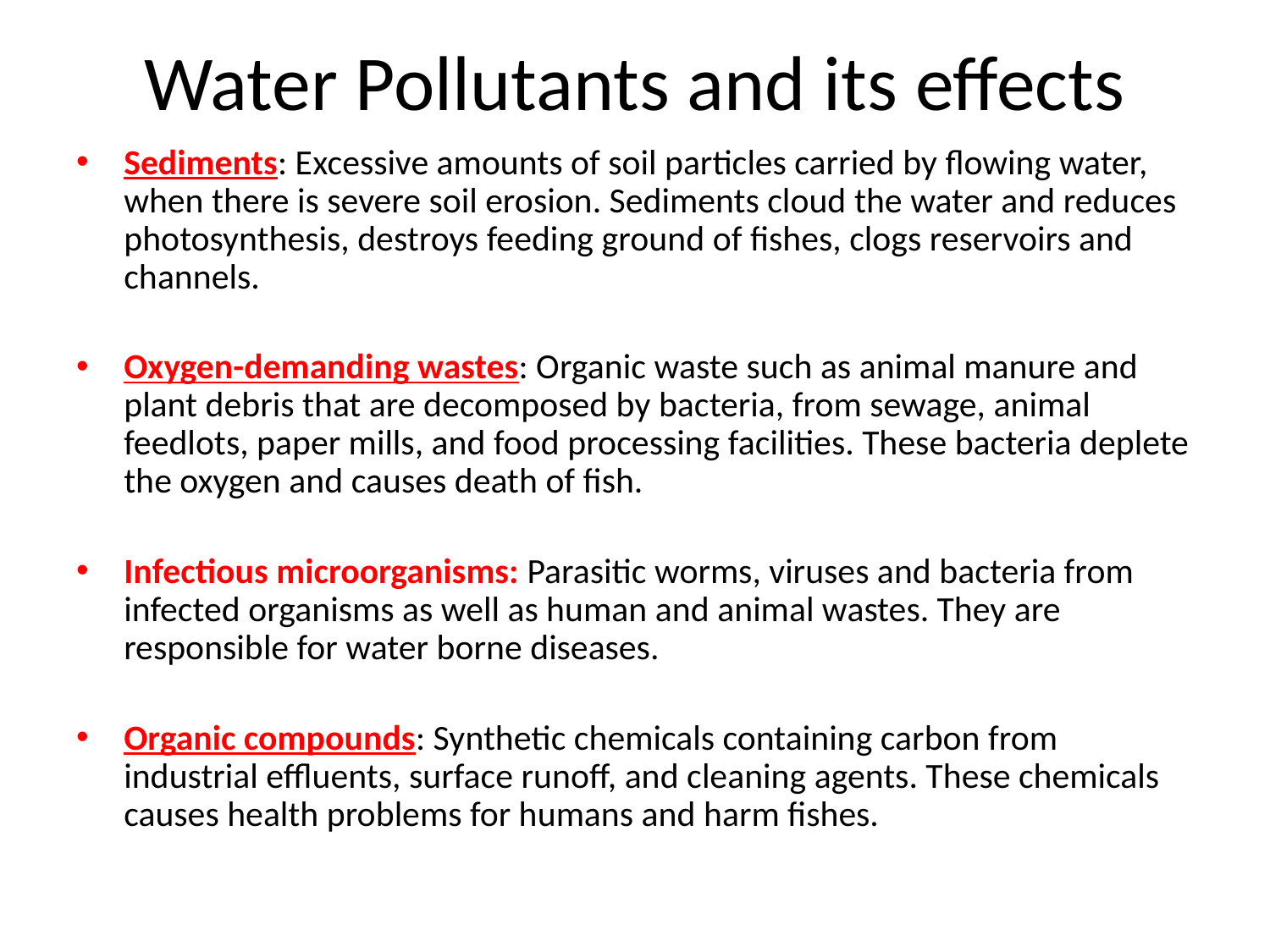

# Water Pollutants and its effects
Sediments: Excessive amounts of soil particles carried by flowing water, when there is severe soil erosion. Sediments cloud the water and reduces photosynthesis, destroys feeding ground of fishes, clogs reservoirs and channels.

Oxygen-demanding wastes: Organic waste such as animal manure and plant debris that are decomposed by bacteria, from sewage, animal feedlots, paper mills, and food processing facilities. These bacteria deplete the oxygen and causes death of fish.

Infectious microorganisms: Parasitic worms, viruses and bacteria from infected organisms as well as human and animal wastes. They are responsible for water borne diseases.

Organic compounds: Synthetic chemicals containing carbon from industrial effluents, surface runoff, and cleaning agents. These chemicals causes health problems for humans and harm fishes.